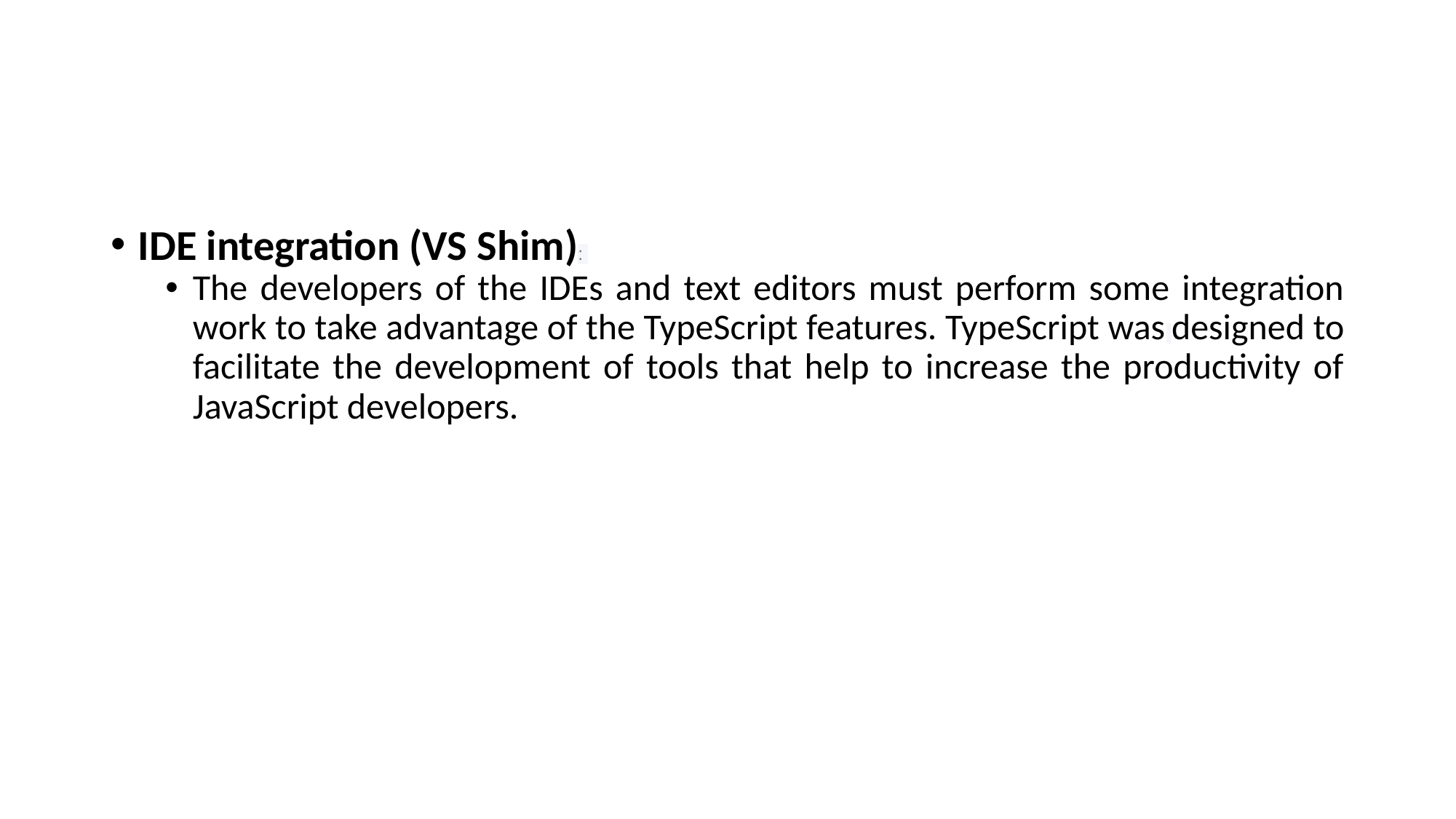

#
IDE integration (VS Shim):
The developers of the IDEs and text editors must perform some integration work to take advantage of the TypeScript features. TypeScript was designed to facilitate the development of tools that help to increase the productivity of JavaScript developers.